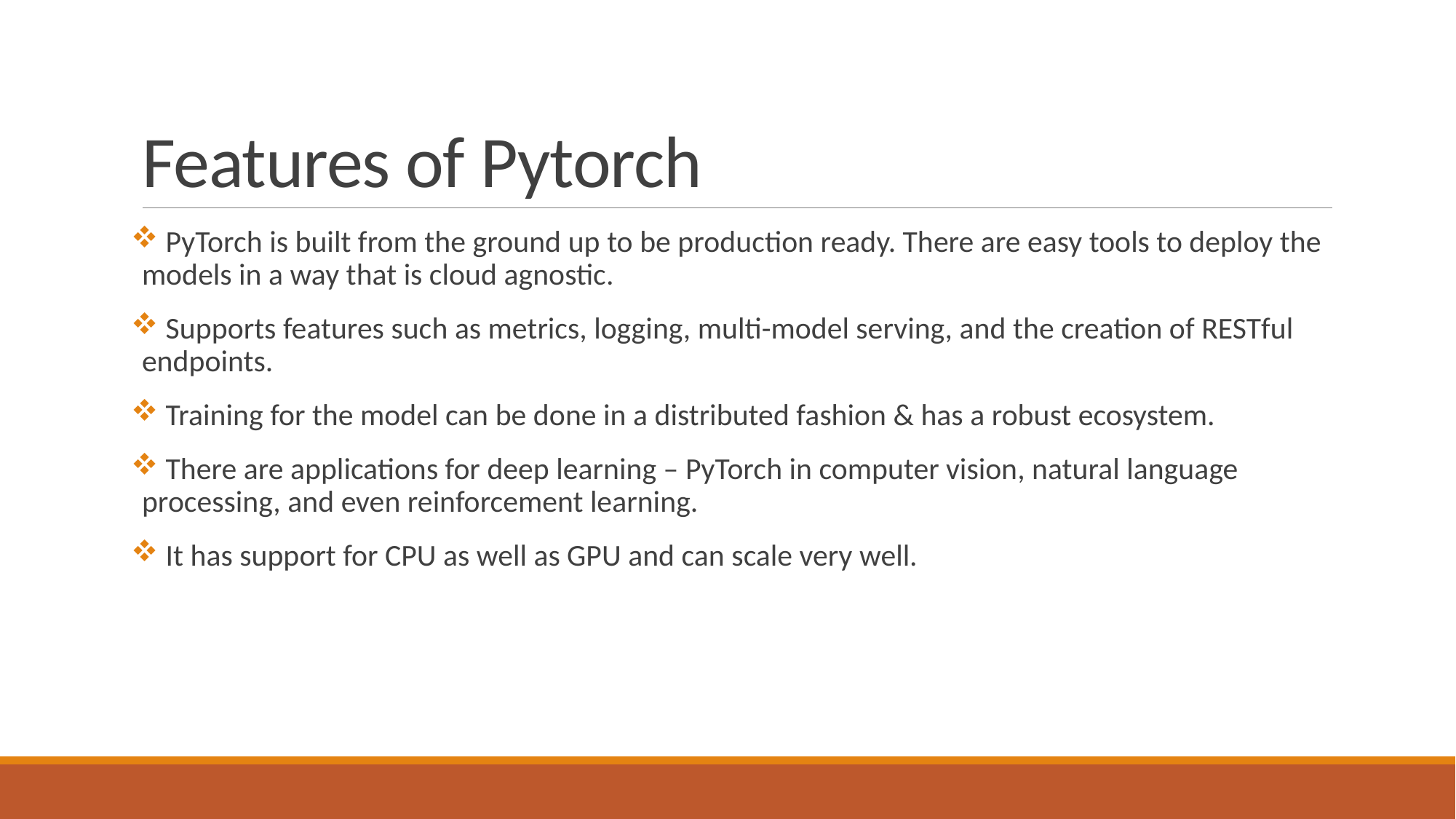

# Features of Pytorch
 PyTorch is built from the ground up to be production ready. There are easy tools to deploy the models in a way that is cloud agnostic.
 Supports features such as metrics, logging, multi-model serving, and the creation of RESTful endpoints.
 Training for the model can be done in a distributed fashion & has a robust ecosystem.
 There are applications for deep learning – PyTorch in computer vision, natural language processing, and even reinforcement learning.
 It has support for CPU as well as GPU and can scale very well.